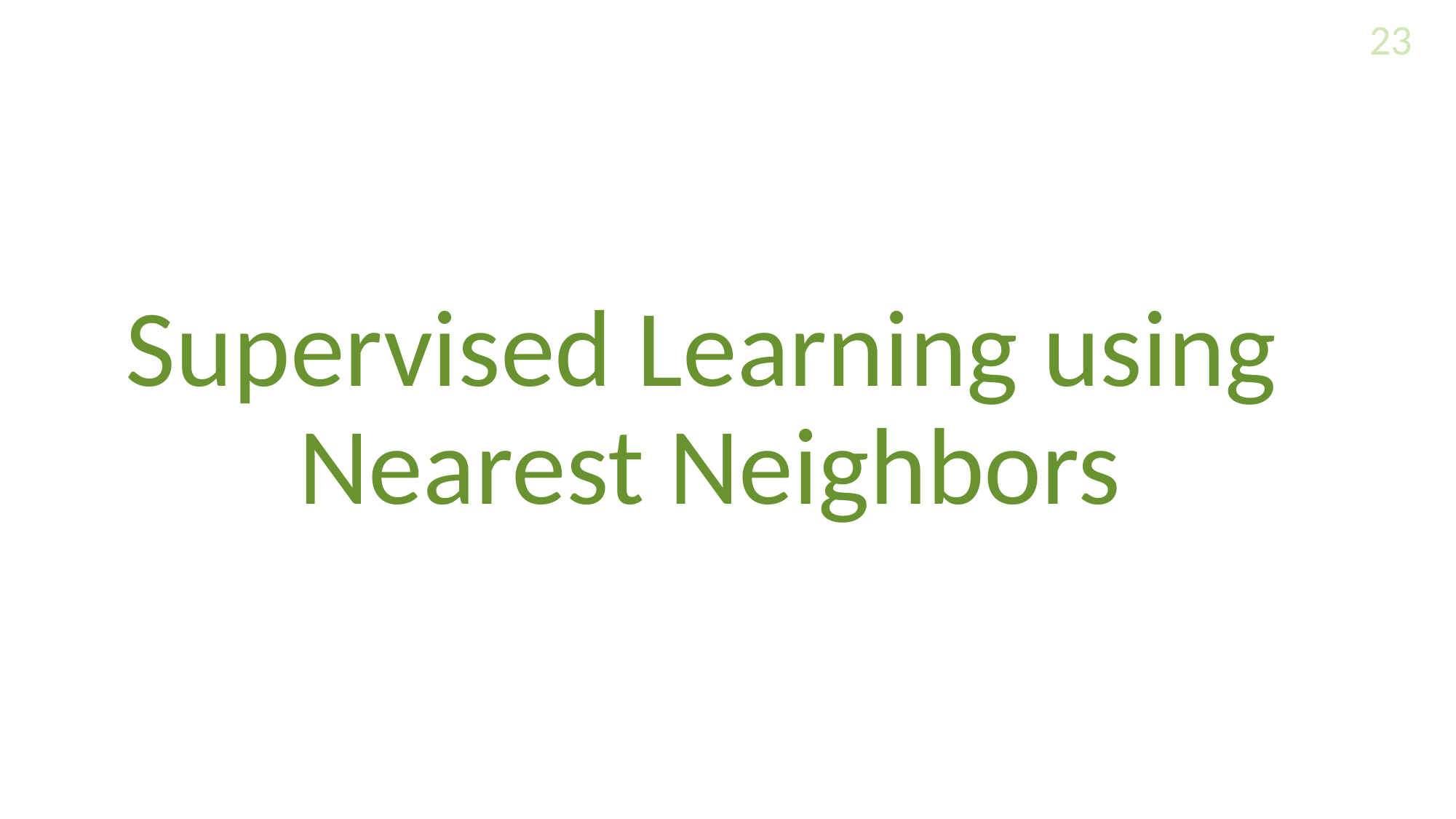

23

# Supervised Learning using Nearest Neighbors